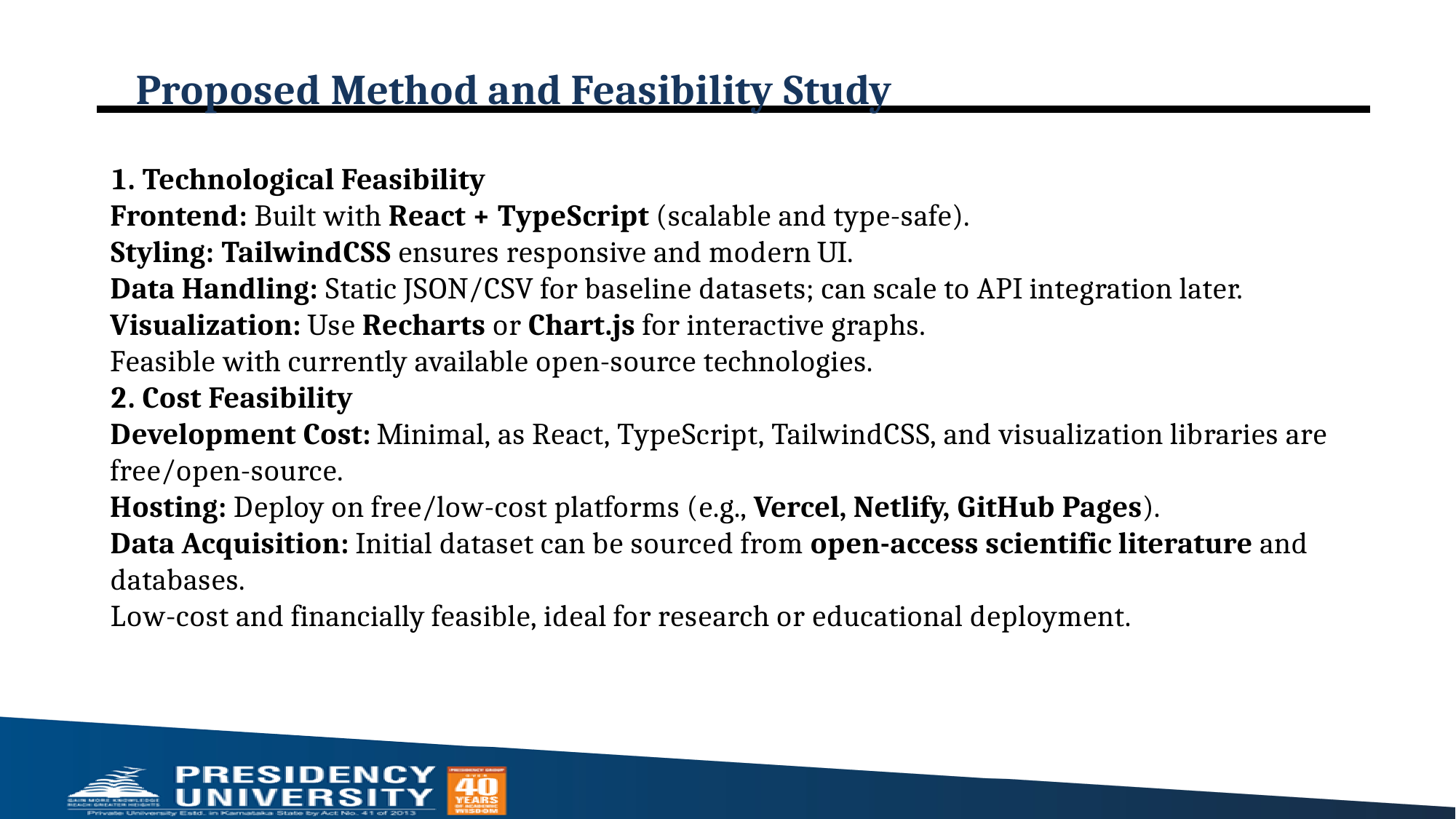

# Proposed Method and Feasibility Study

1. Technological Feasibility
Frontend: Built with React + TypeScript (scalable and type-safe).
Styling: TailwindCSS ensures responsive and modern UI.
Data Handling: Static JSON/CSV for baseline datasets; can scale to API integration later.
Visualization: Use Recharts or Chart.js for interactive graphs.
Feasible with currently available open-source technologies.
2. Cost Feasibility
Development Cost: Minimal, as React, TypeScript, TailwindCSS, and visualization libraries are free/open-source.
Hosting: Deploy on free/low-cost platforms (e.g., Vercel, Netlify, GitHub Pages).
Data Acquisition: Initial dataset can be sourced from open-access scientific literature and databases.
Low-cost and financially feasible, ideal for research or educational deployment.